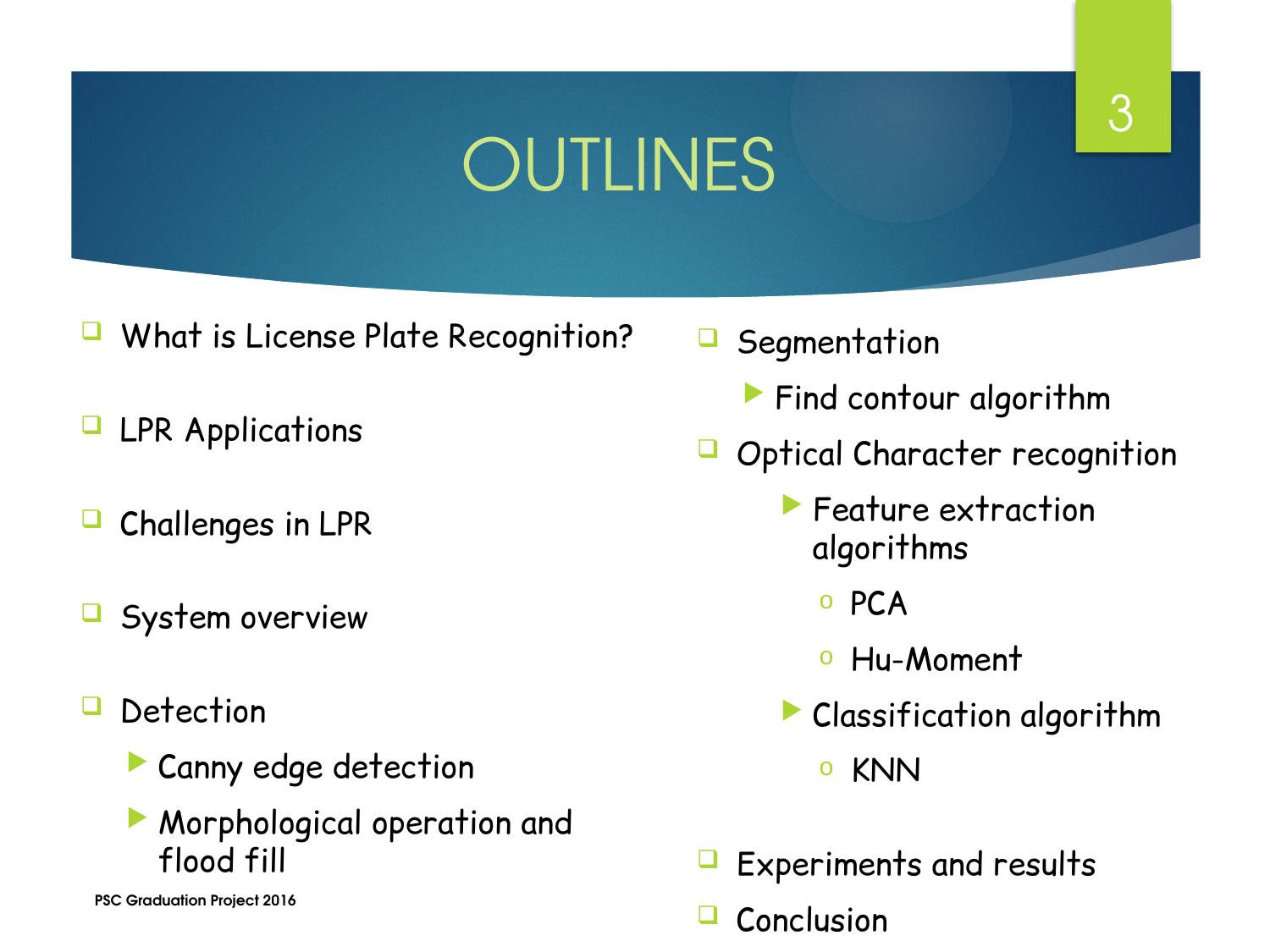

3
# OUTLINES

What is License Plate Recognition?
LPR Applications
Challenges in LPR
System overview
Detection
Canny edge detection
Morphological operation and flood fill

Segmentation
Find contour algorithm
Optical Character recognition
Feature extraction algorithms
PCA
Hu-Moment
Classification algorithm
KNN
Experiments and results
Conclusion

PSC Graduation Project 2016